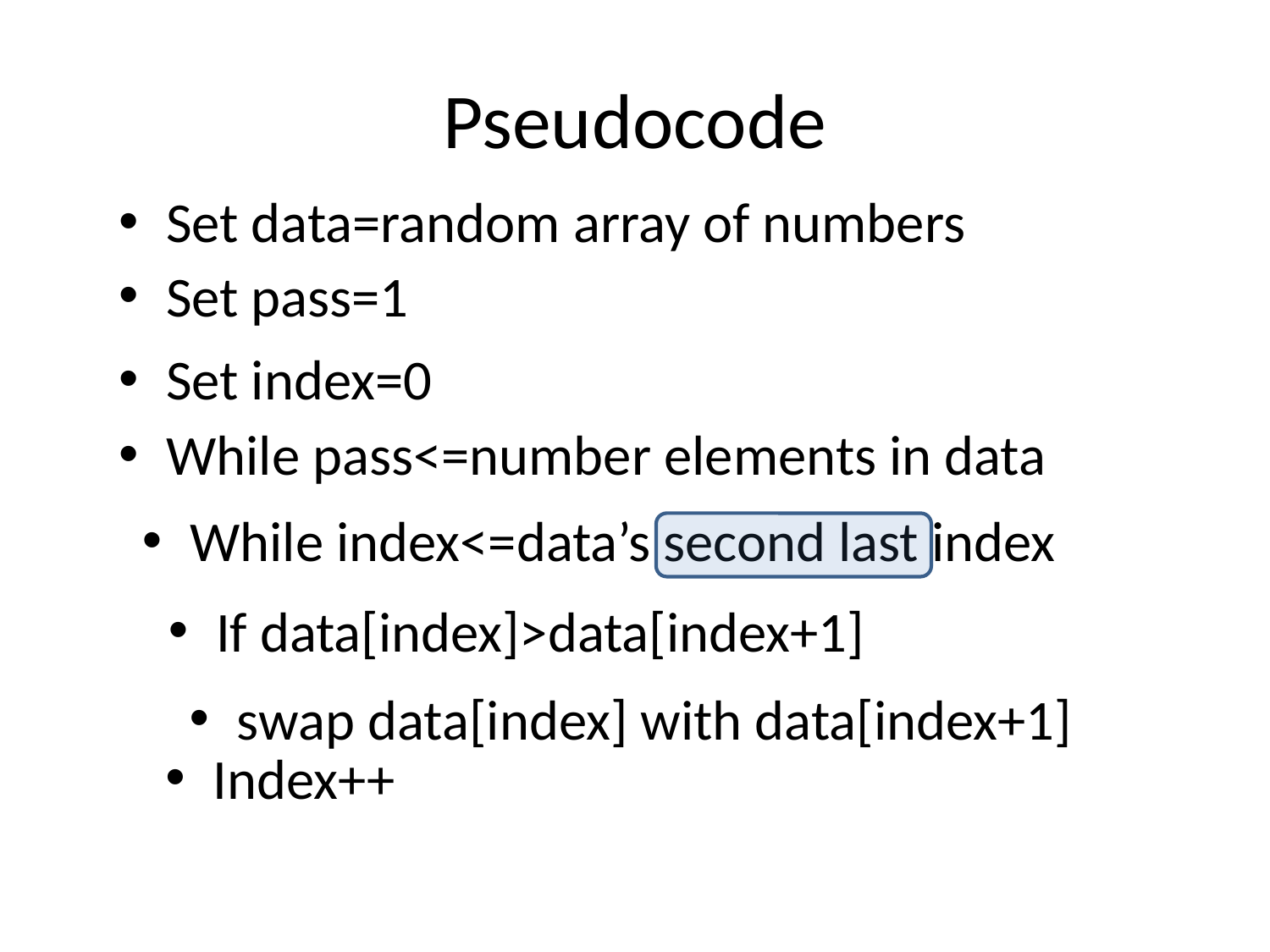

# Pseudocode
Set data=random array of numbers
Set pass=1
Set index=0
While pass<=number elements in data
While index<=data’s second last index

If data[index]>data[index+1]
swap data[index] with data[index+1]
Index++